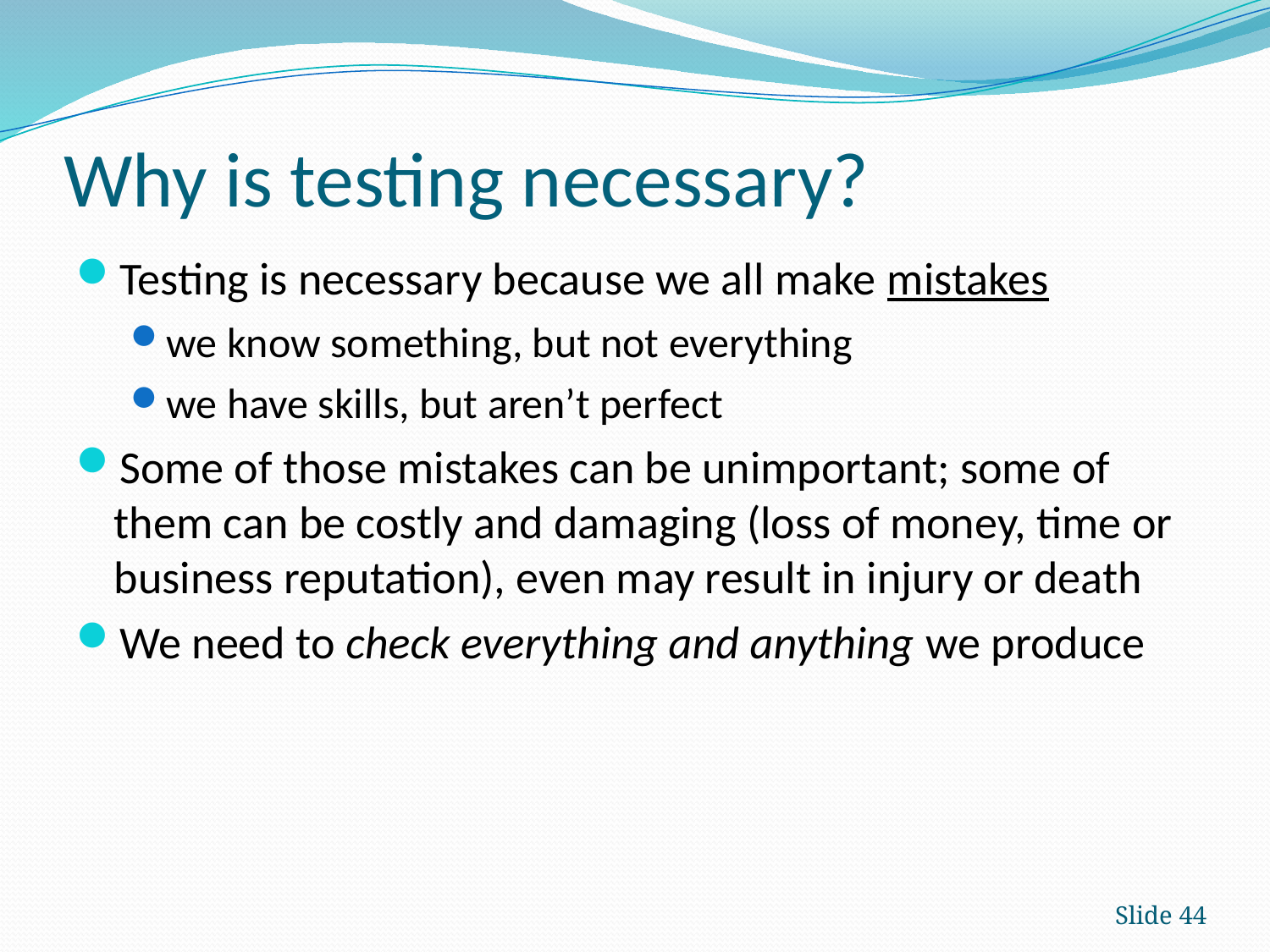

# Why is testing necessary?
Testing is necessary because we all make mistakes
we know something, but not everything
we have skills, but aren’t perfect
Some of those mistakes can be unimportant; some of them can be costly and damaging (loss of money, time or business reputation), even may result in injury or death
We need to check everything and anything we produce
Slide 44